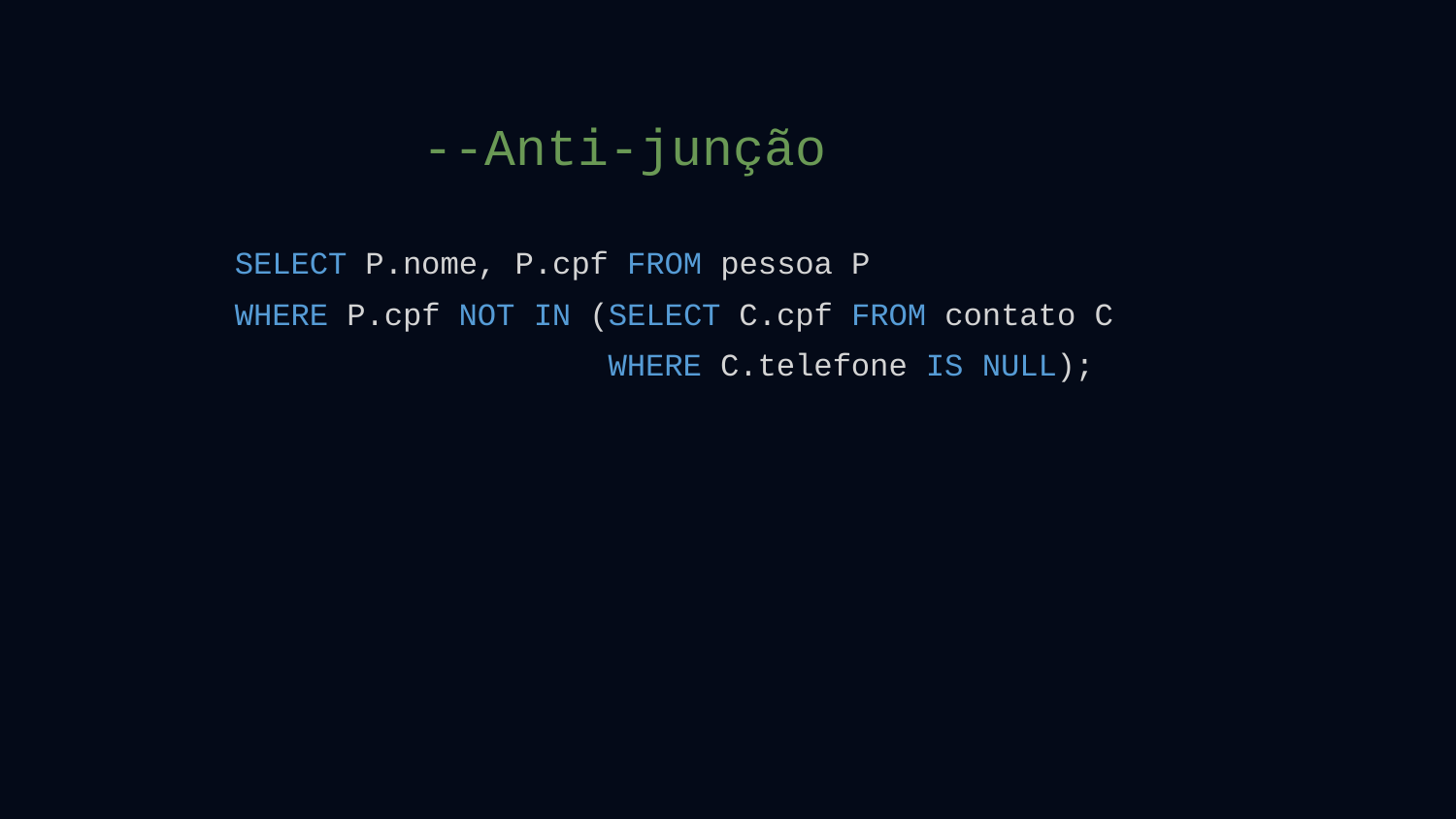

--Anti-junção

SELECT P.nome, P.cpf FROM pessoa P
WHERE P.cpf NOT IN (SELECT C.cpf FROM contato C
                    WHERE C.telefone IS NULL);